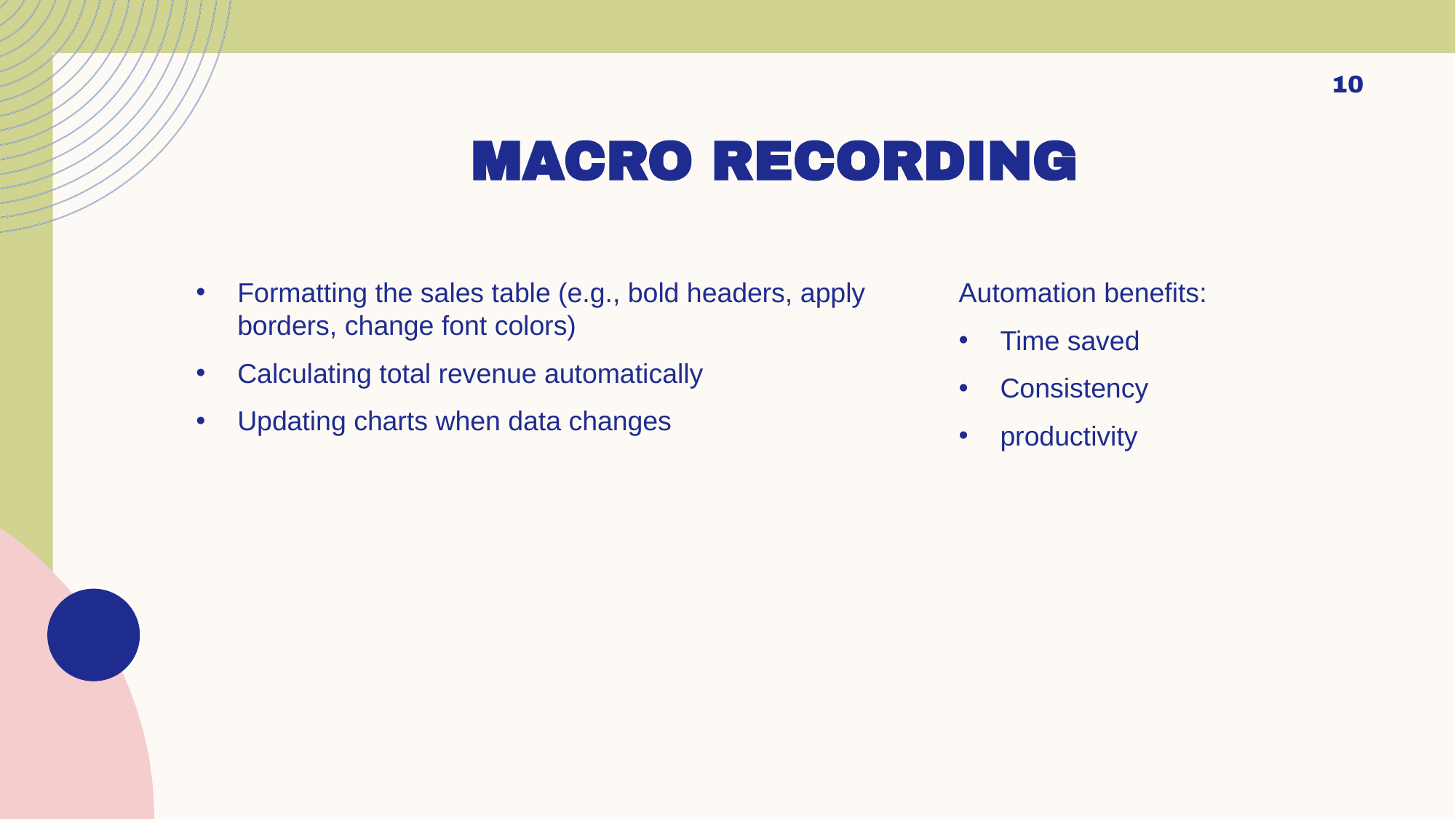

10
# Macro recording
Formatting the sales table (e.g., bold headers, apply borders, change font colors)
Calculating total revenue automatically
Updating charts when data changes
Automation benefits:
Time saved
Consistency
productivity